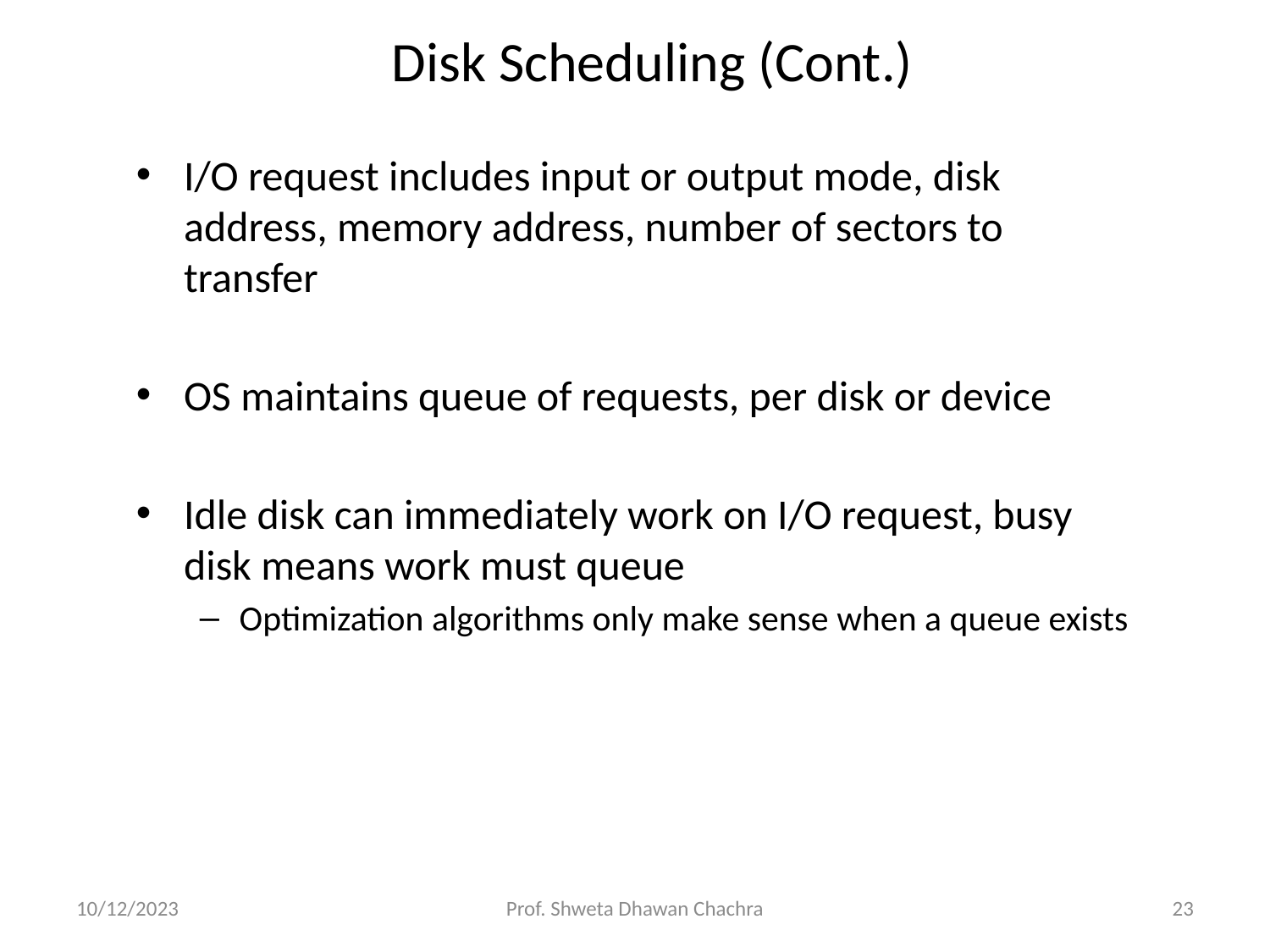

# Disk Scheduling (Cont.)
I/O request includes input or output mode, disk address, memory address, number of sectors to transfer

OS maintains queue of requests, per disk or device

Idle disk can immediately work on I/O request, busy disk means work must queue
Optimization algorithms only make sense when a queue exists
10/12/2023
Prof. Shweta Dhawan Chachra
23